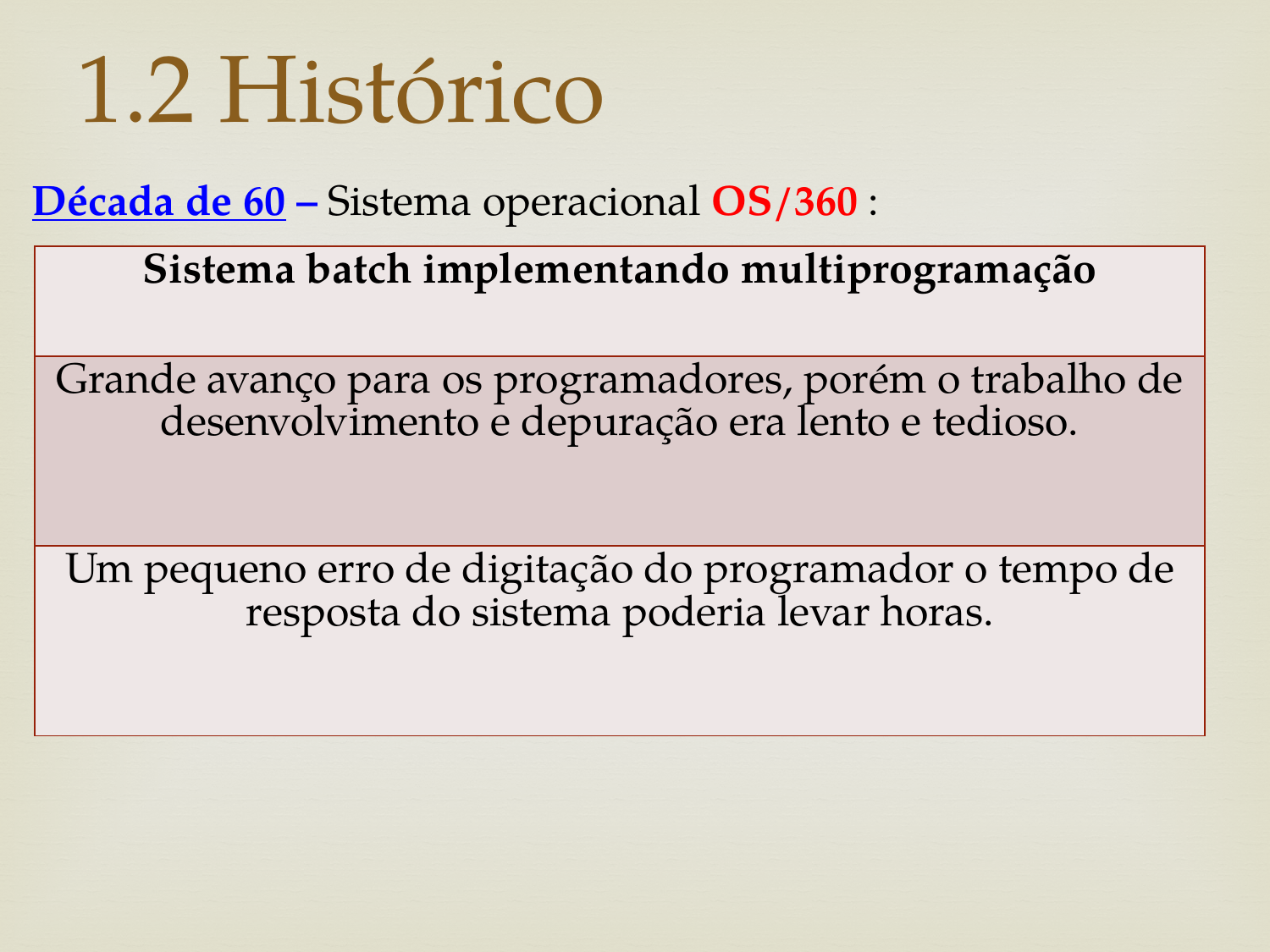

# 1.2 Histórico
Década de 60 – Sistema operacional OS/360 :
| Sistema batch implementando multiprogramação |
| --- |
| Grande avanço para os programadores, porém o trabalho de desenvolvimento e depuração era lento e tedioso. |
| Um pequeno erro de digitação do programador o tempo de resposta do sistema poderia levar horas. |